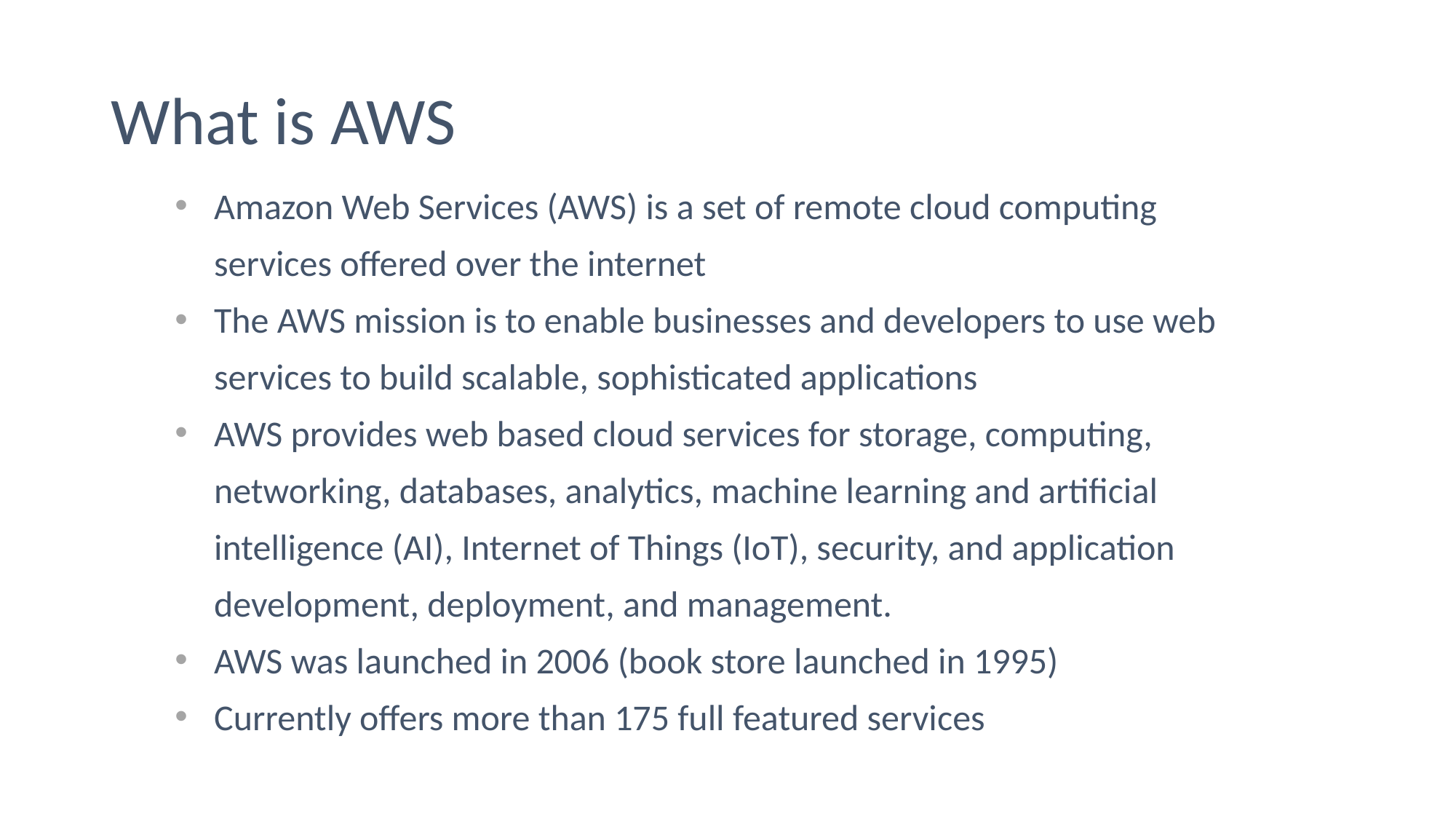

# What is AWS

Amazon Web Services (AWS) is a set of remote cloud computing services offered over the internet
The AWS mission is to enable businesses and developers to use web services to build scalable, sophisticated applications
AWS provides web based cloud services for storage, computing, networking, databases, analytics, machine learning and artificial intelligence (AI), Internet of Things (IoT), security, and application development, deployment, and management.
AWS was launched in 2006 (book store launched in 1995)
Currently offers more than 175 full featured services